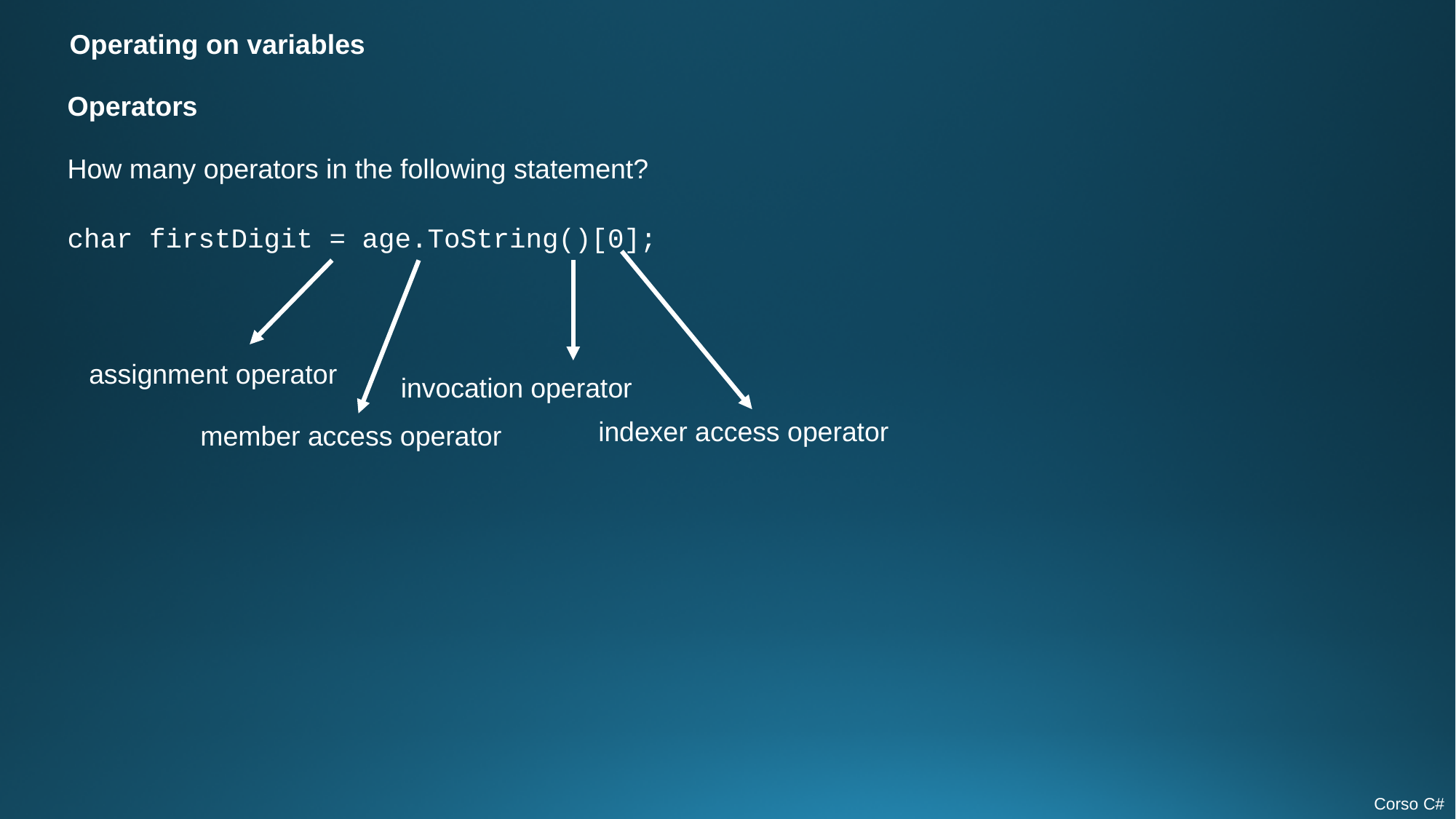

Operating on variables
Operators
How many operators in the following statement?
char firstDigit = age.ToString()[0];
assignment operator
invocation operator
indexer access operator
member access operator
Corso C#